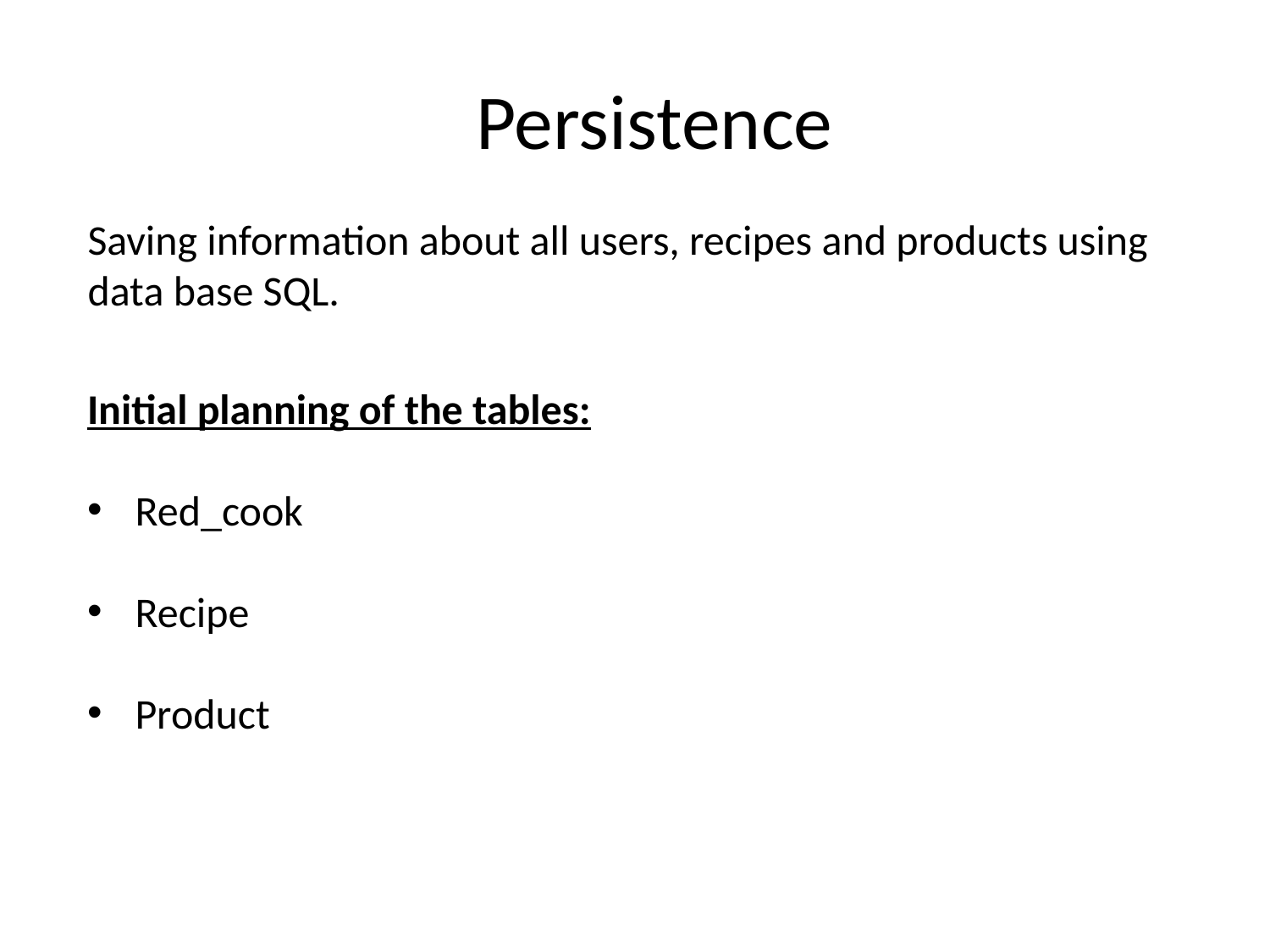

# Persistence
Saving information about all users, recipes and products using data base SQL.
Initial planning of the tables:

Red_cook

Recipe

Product